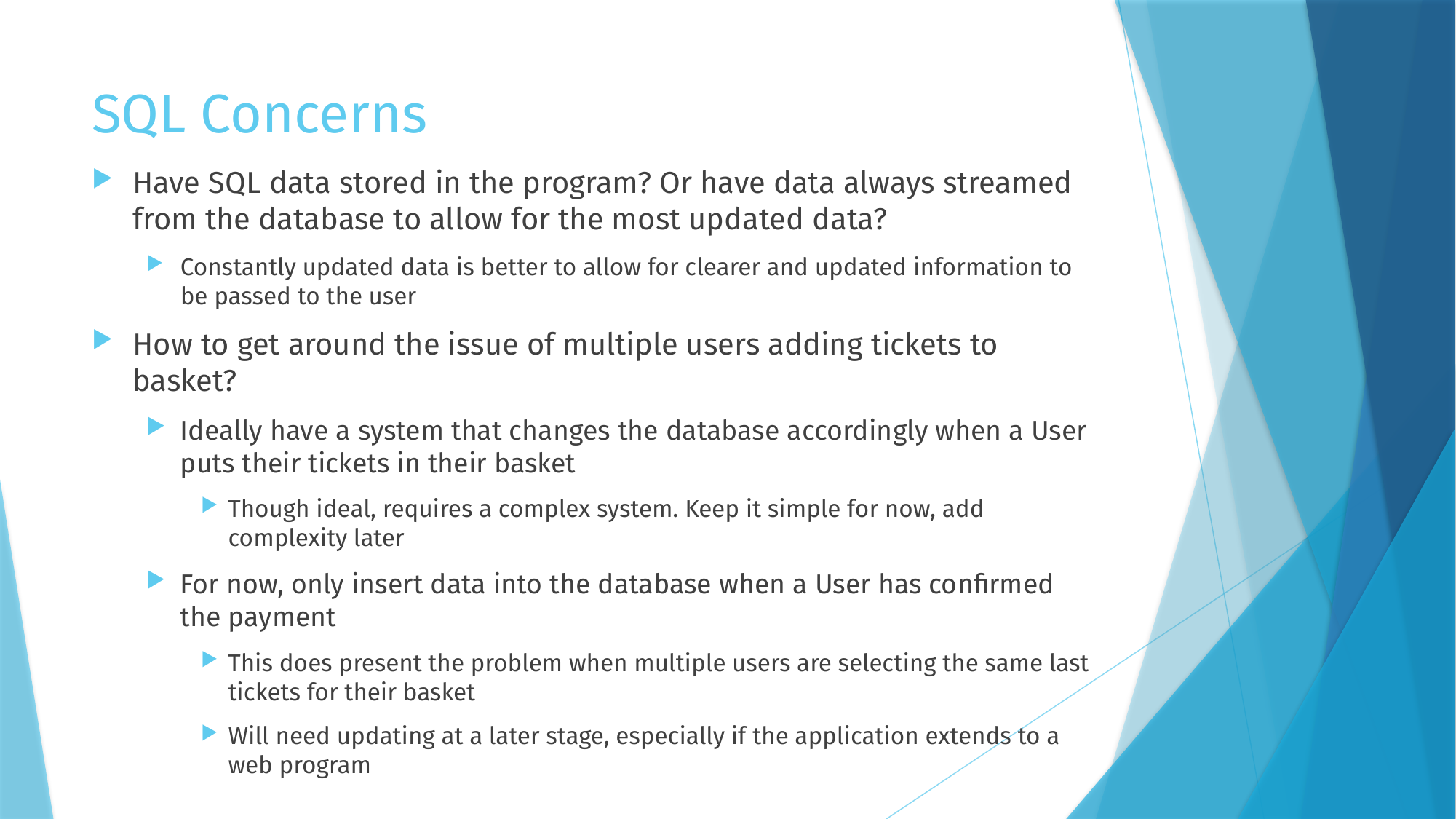

# SQL Concerns
Have SQL data stored in the program? Or have data always streamed from the database to allow for the most updated data?
Constantly updated data is better to allow for clearer and updated information to be passed to the user
How to get around the issue of multiple users adding tickets to basket?
Ideally have a system that changes the database accordingly when a User puts their tickets in their basket
Though ideal, requires a complex system. Keep it simple for now, add complexity later
For now, only insert data into the database when a User has confirmed the payment
This does present the problem when multiple users are selecting the same last tickets for their basket
Will need updating at a later stage, especially if the application extends to a web program